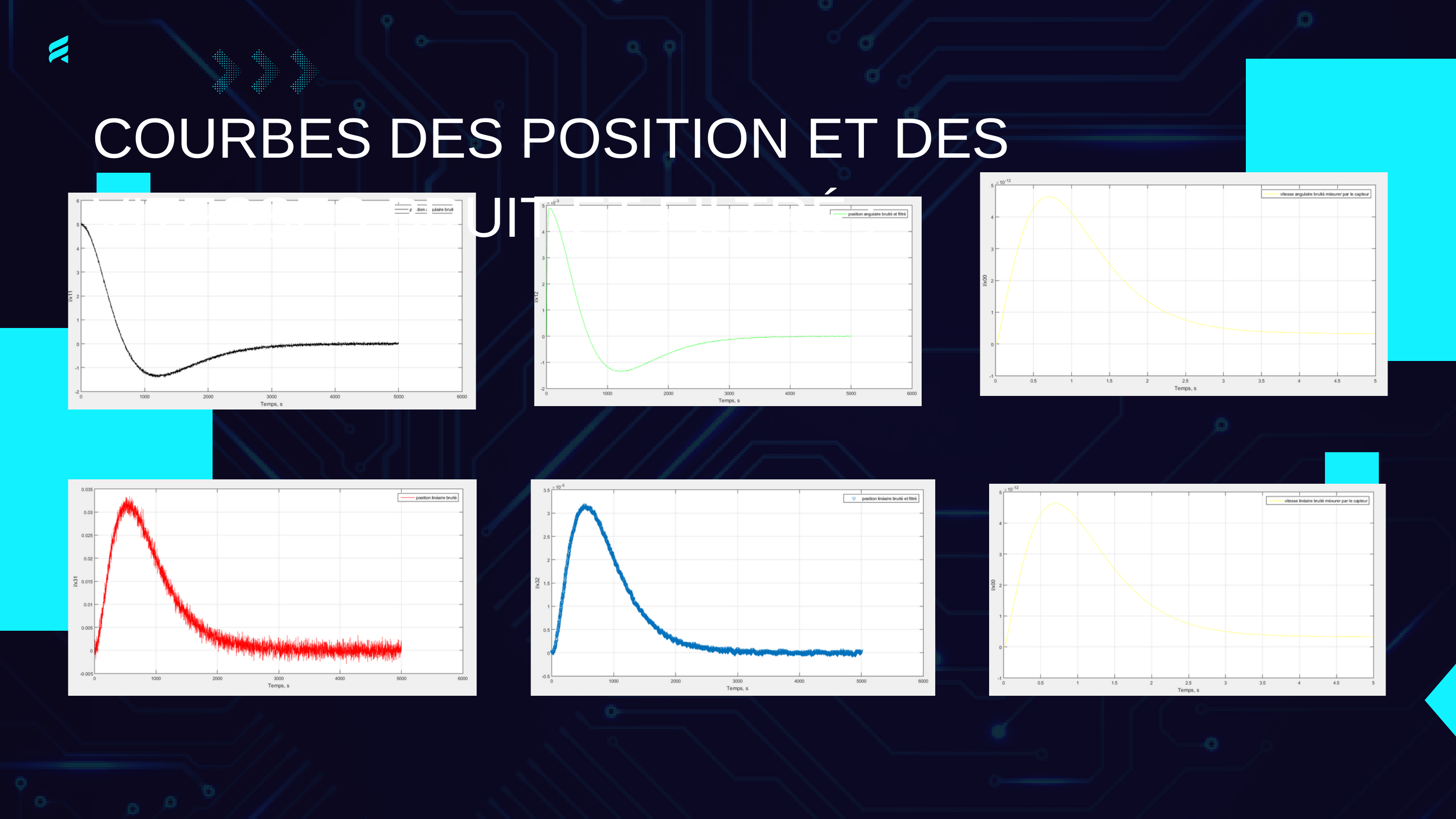

COURBES DES POSITION ET DES VITESSES BRUIT ET FILTRÉ :